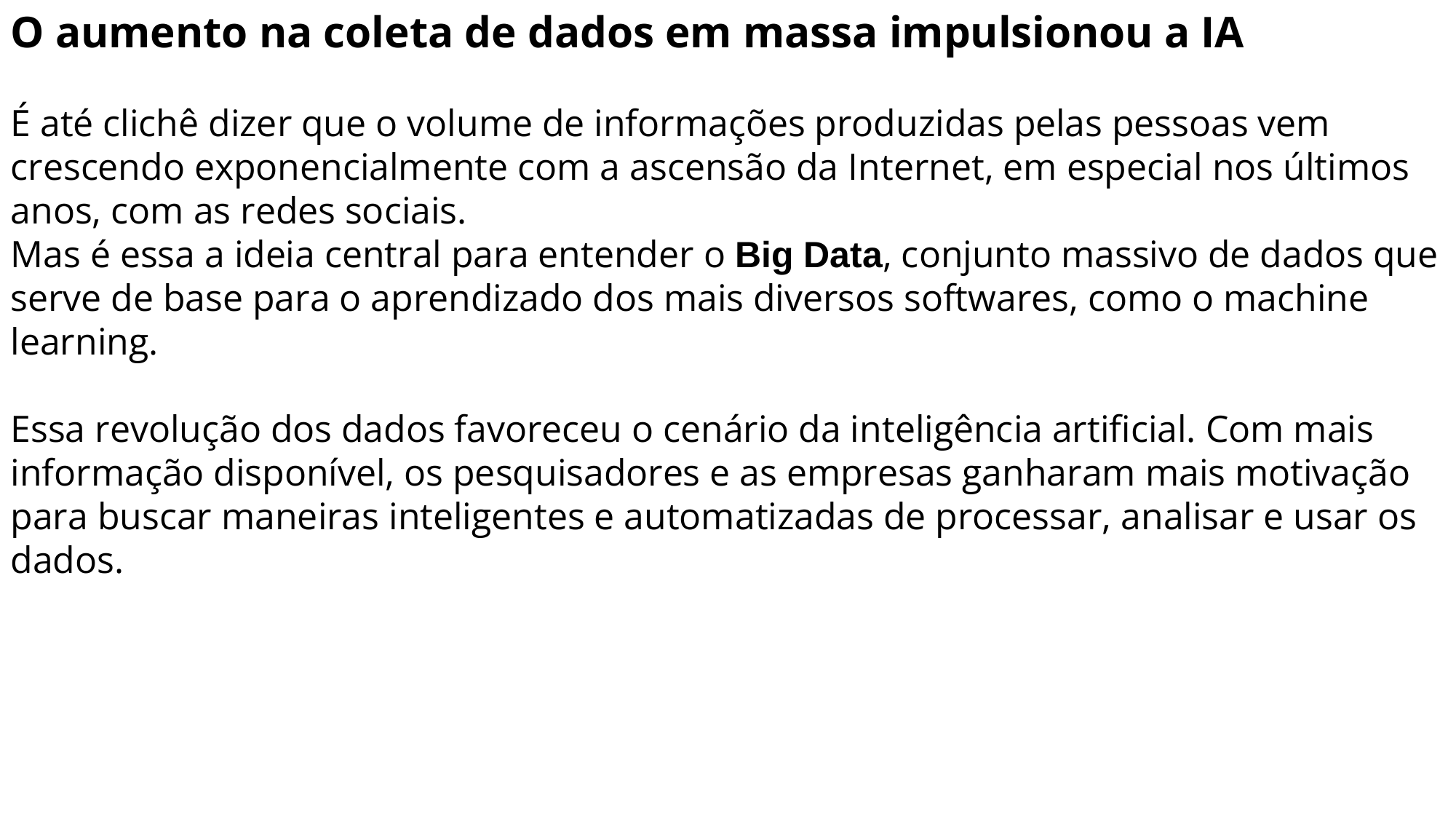

O aumento na coleta de dados em massa impulsionou a IA

É até clichê dizer que o volume de informações produzidas pelas pessoas vem crescendo exponencialmente com a ascensão da Internet, em especial nos últimos anos, com as redes sociais.
Mas é essa a ideia central para entender o Big Data, conjunto massivo de dados que serve de base para o aprendizado dos mais diversos softwares, como o machine learning.

Essa revolução dos dados favoreceu o cenário da inteligência artificial. Com mais informação disponível, os pesquisadores e as empresas ganharam mais motivação para buscar maneiras inteligentes e automatizadas de processar, analisar e usar os dados.